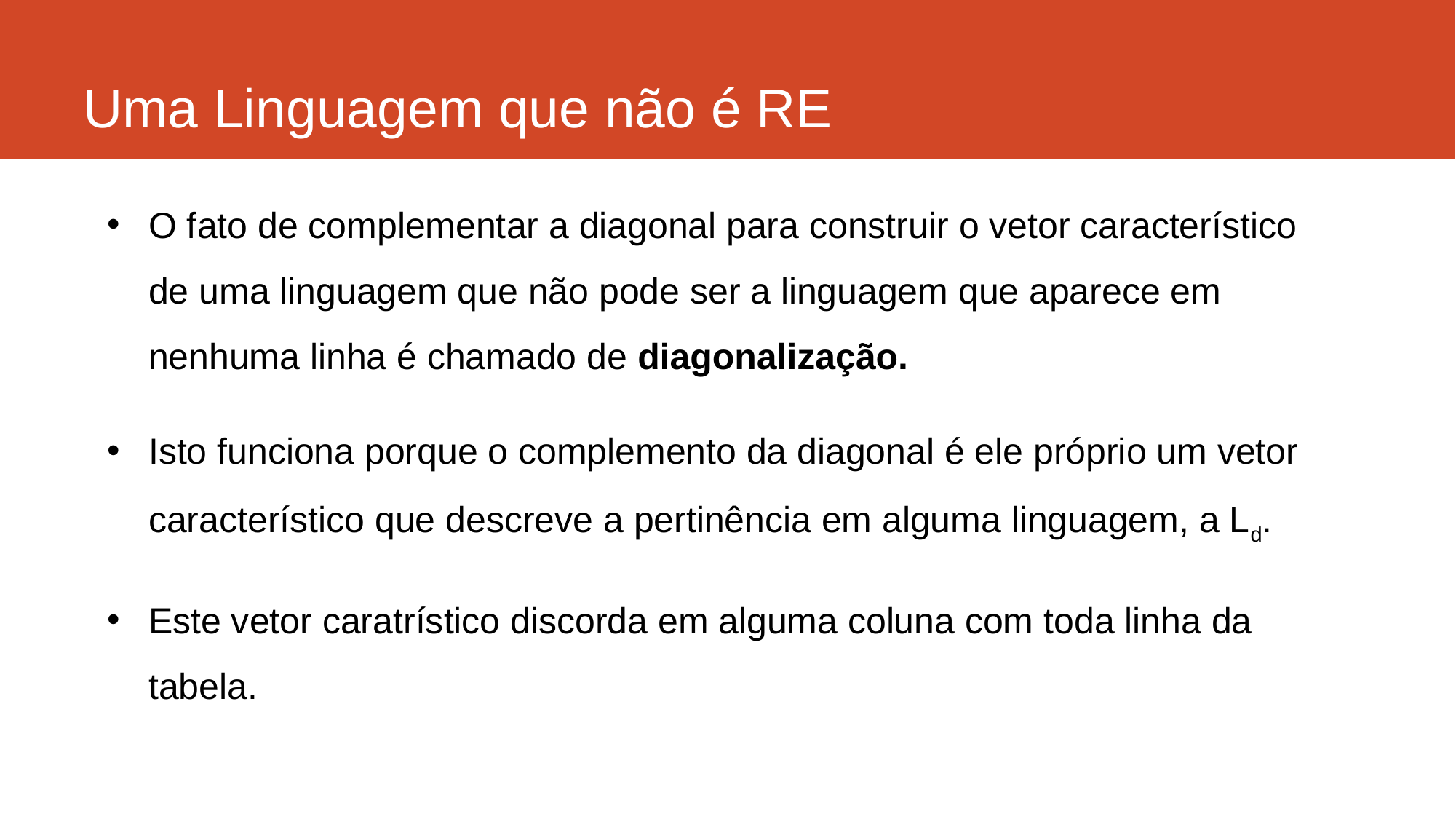

# Uma Linguagem que não é RE
O fato de complementar a diagonal para construir o vetor característico de uma linguagem que não pode ser a linguagem que aparece em nenhuma linha é chamado de diagonalização.
Isto funciona porque o complemento da diagonal é ele próprio um vetor característico que descreve a pertinência em alguma linguagem, a Ld.
Este vetor caratrístico discorda em alguma coluna com toda linha da tabela.